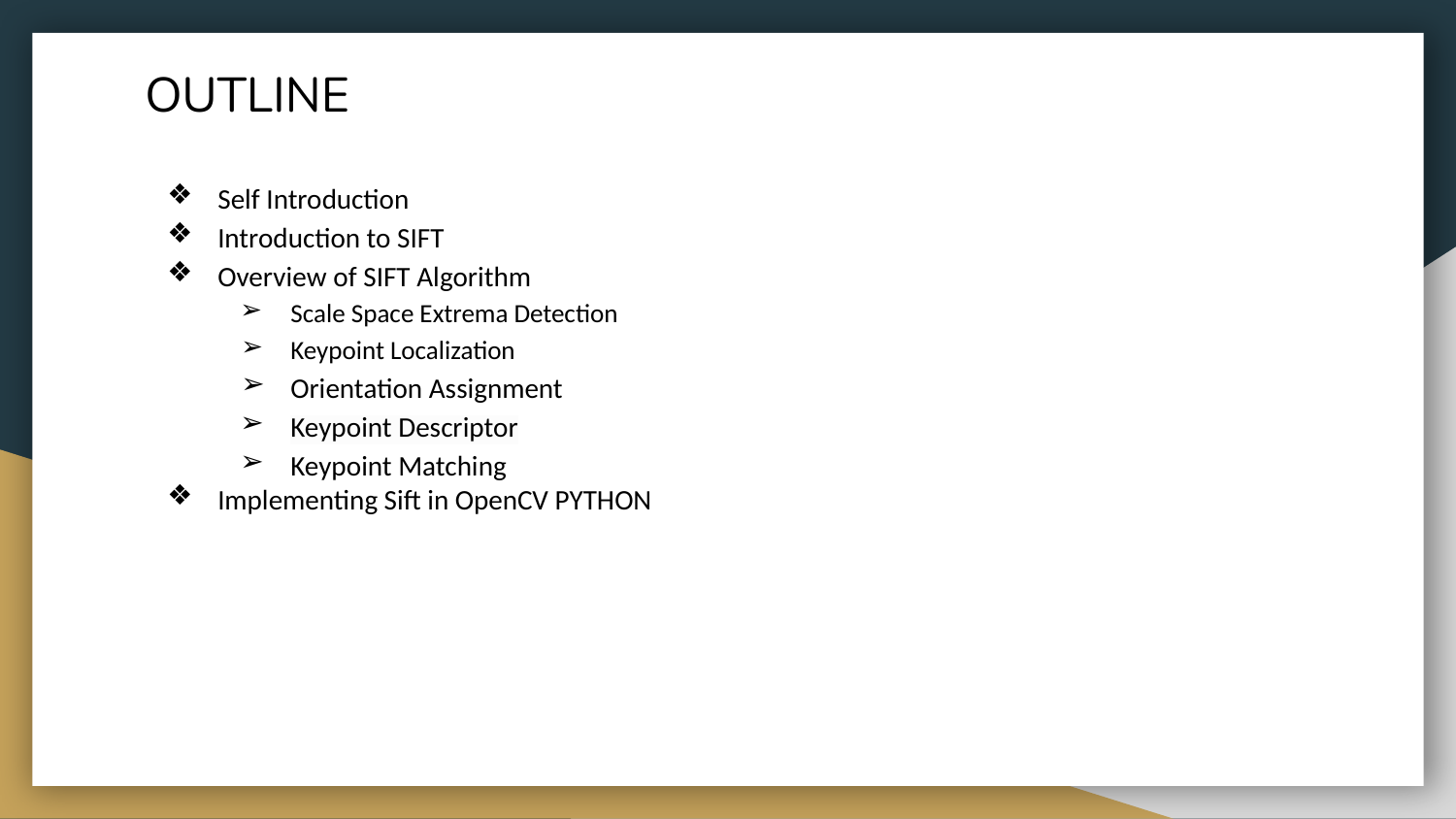

# OUTLINE
Self Introduction
Introduction to SIFT
Overview of SIFT Algorithm
Scale Space Extrema Detection
Keypoint Localization
Orientation Assignment
Keypoint Descriptor
Keypoint Matching
Implementing Sift in OpenCV PYTHON